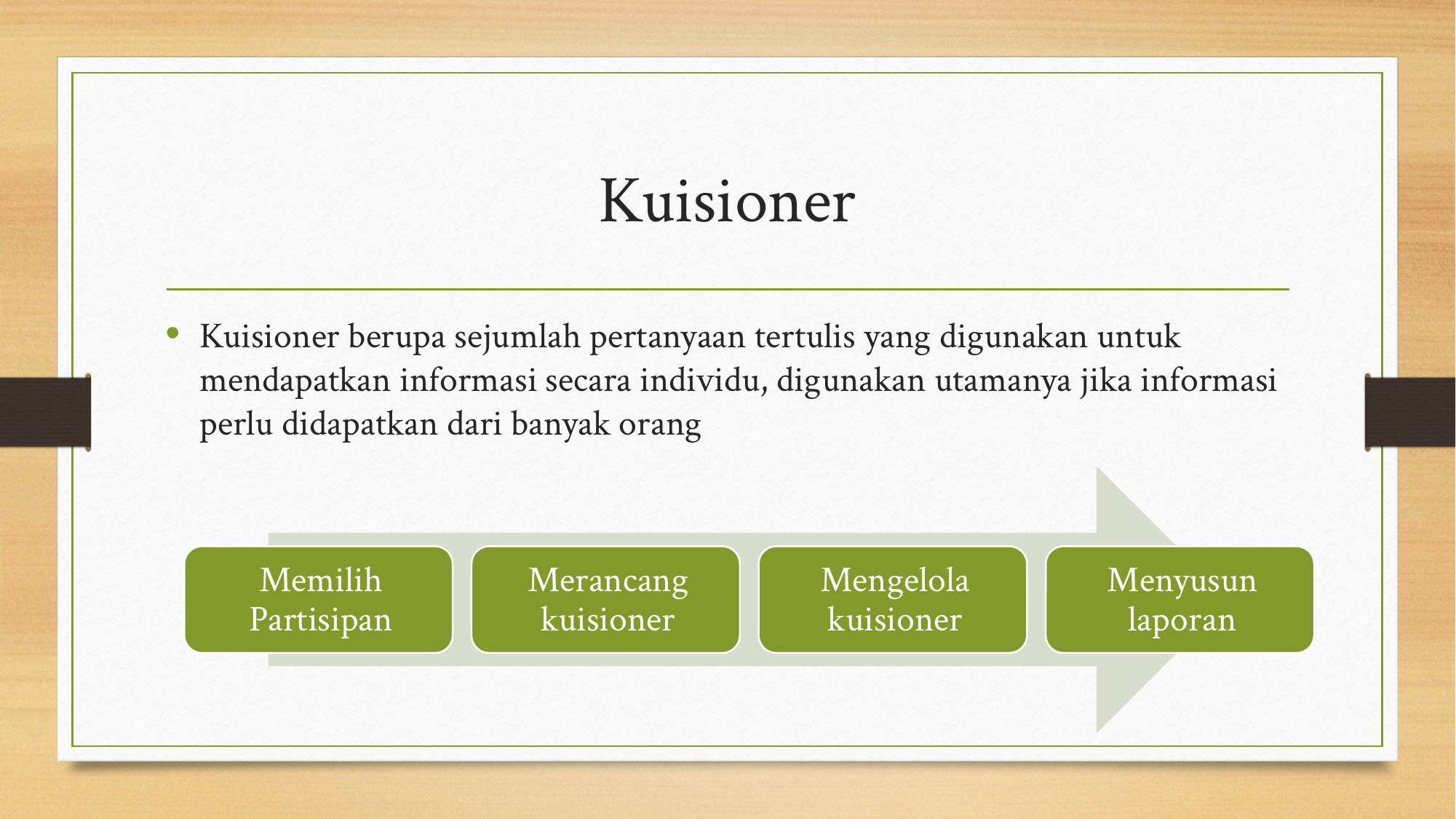

# Kuisioner
Kuisioner berupa sejumlah pertanyaan tertulis yang digunakan untuk mendapatkan informasi secara individu, digunakan utamanya jika informasi perlu didapatkan dari banyak orang
Memilih Partisipan
Merancang kuisioner
Mengelola kuisioner
Menyusun laporan